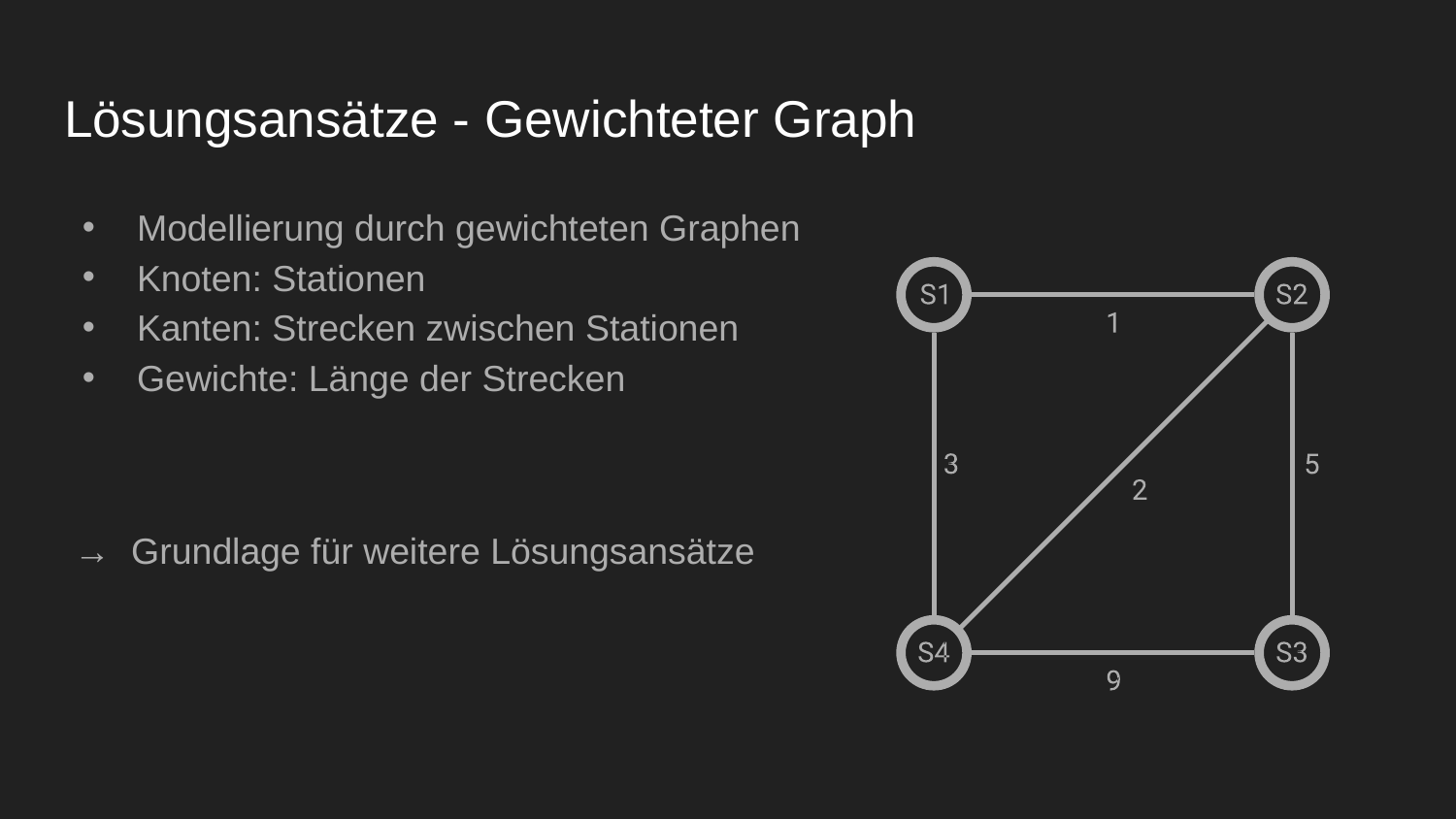

# Lösungsansätze - Gewichteter Graph
Modellierung durch gewichteten Graphen
Knoten: Stationen
Kanten: Strecken zwischen Stationen
Gewichte: Länge der Strecken

 →  Grundlage für weitere Lösungsansätze